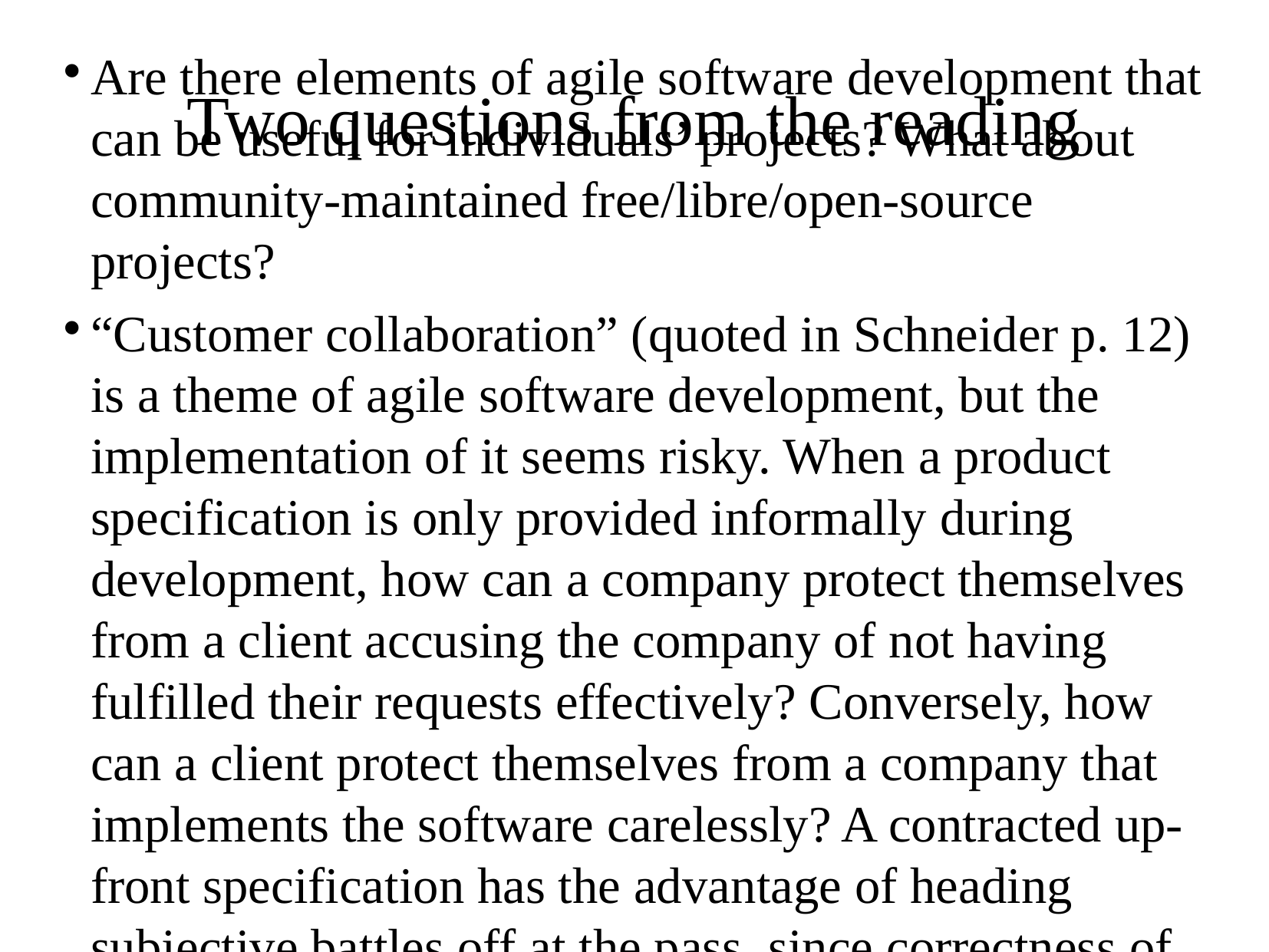

Two questions from the reading
Are there elements of agile software development that can be useful for individuals’ projects? What about community-maintained free/libre/open-source projects?
“Customer collaboration” (quoted in Schneider p. 12) is a theme of agile software development, but the implementation of it seems risky. When a product specification is only provided informally during development, how can a company protect themselves from a client accusing the company of not having fulfilled their requests effectively? Conversely, how can a client protect themselves from a company that implements the software carelessly? A contracted up-front specification has the advantage of heading subjective battles off at the pass, since correctness of the software can be objectively determined.